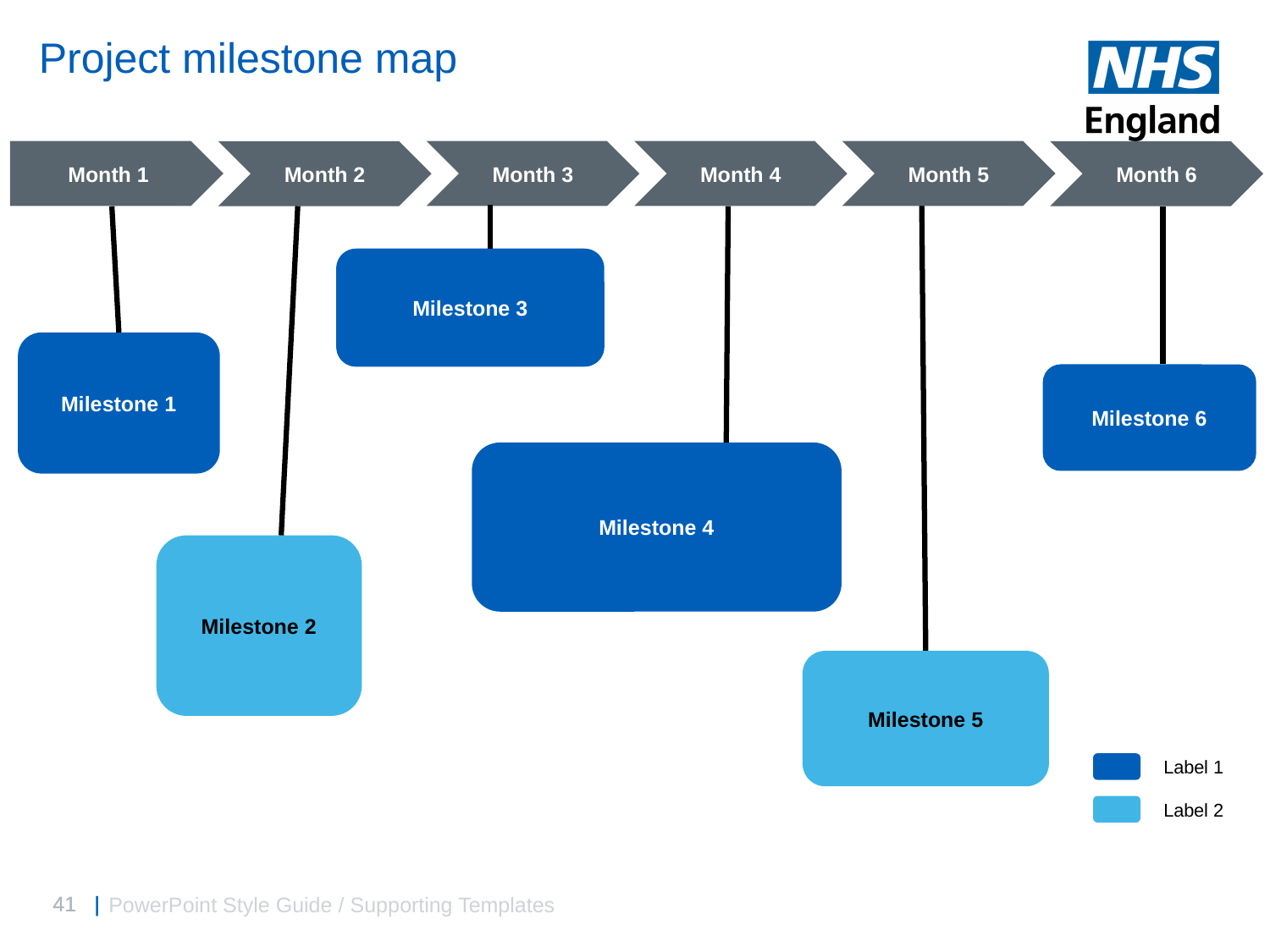

# Project milestone map
Month 1
Month 3
Month 4
Month 5
Month 2
Month 6
Milestone 3
Milestone 1
Milestone 6
Milestone 4
Milestone 2
Milestone 5
Label 1

Label 2

PowerPoint Style Guide / Supporting Templates